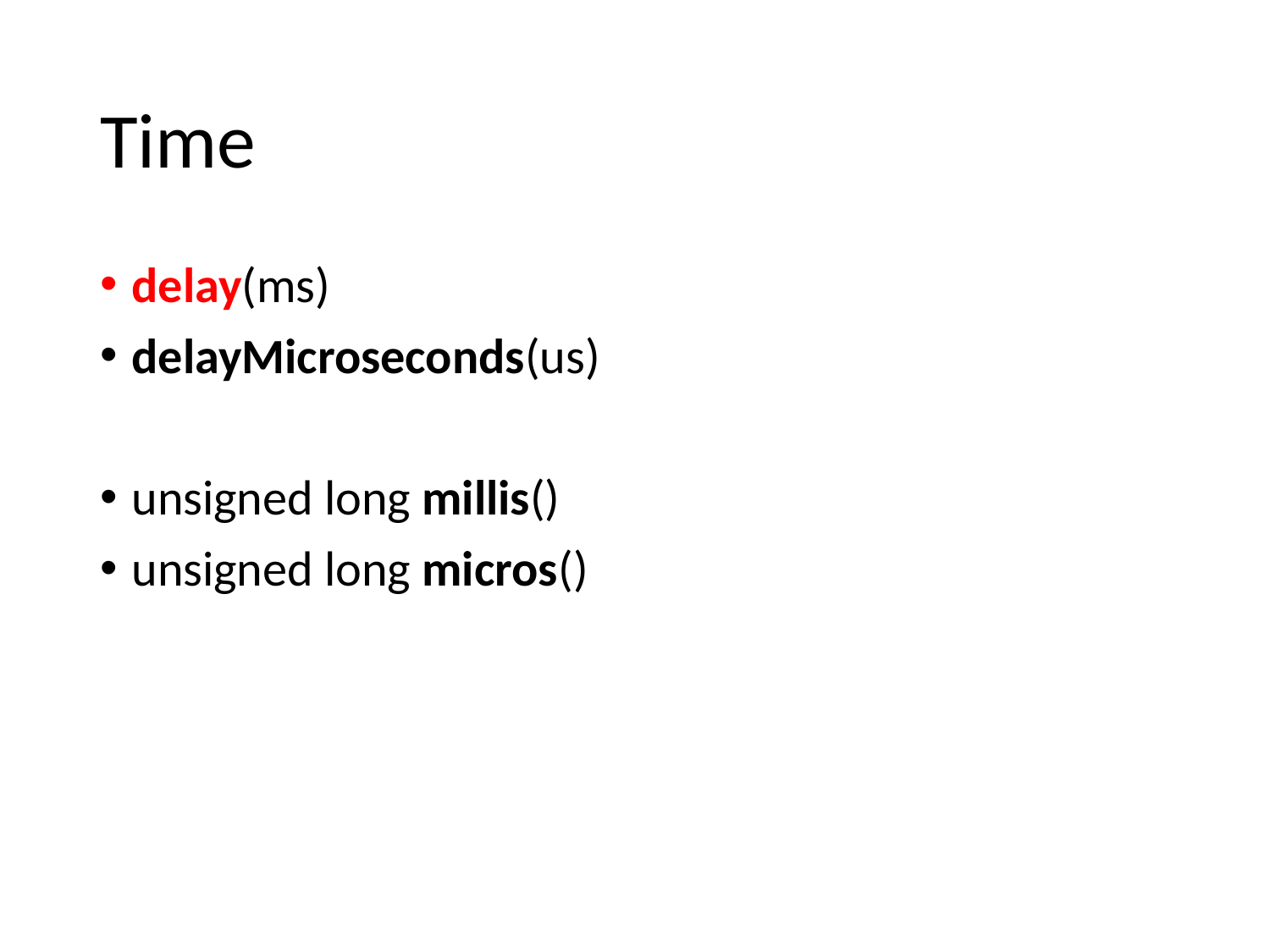

# Time
delay(ms)
delayMicroseconds(us)

unsigned long millis()
unsigned long micros()